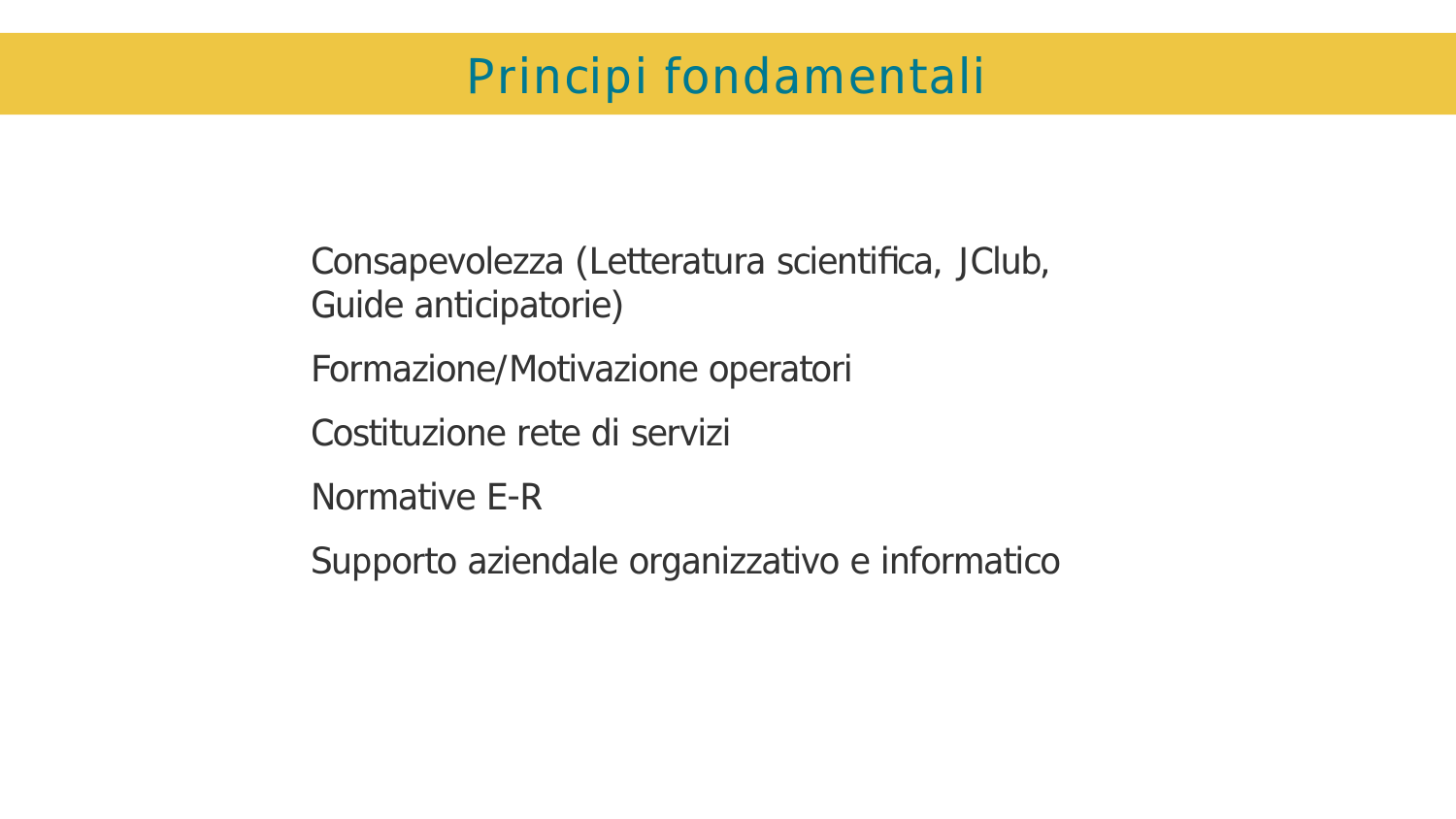

Principi fondamentali
Consapevolezza (Letteratura scientifica, JClub, Guide anticipatorie)
Formazione/Motivazione operatori
Costituzione rete di servizi
Normative E-R
Supporto aziendale organizzativo e informatico